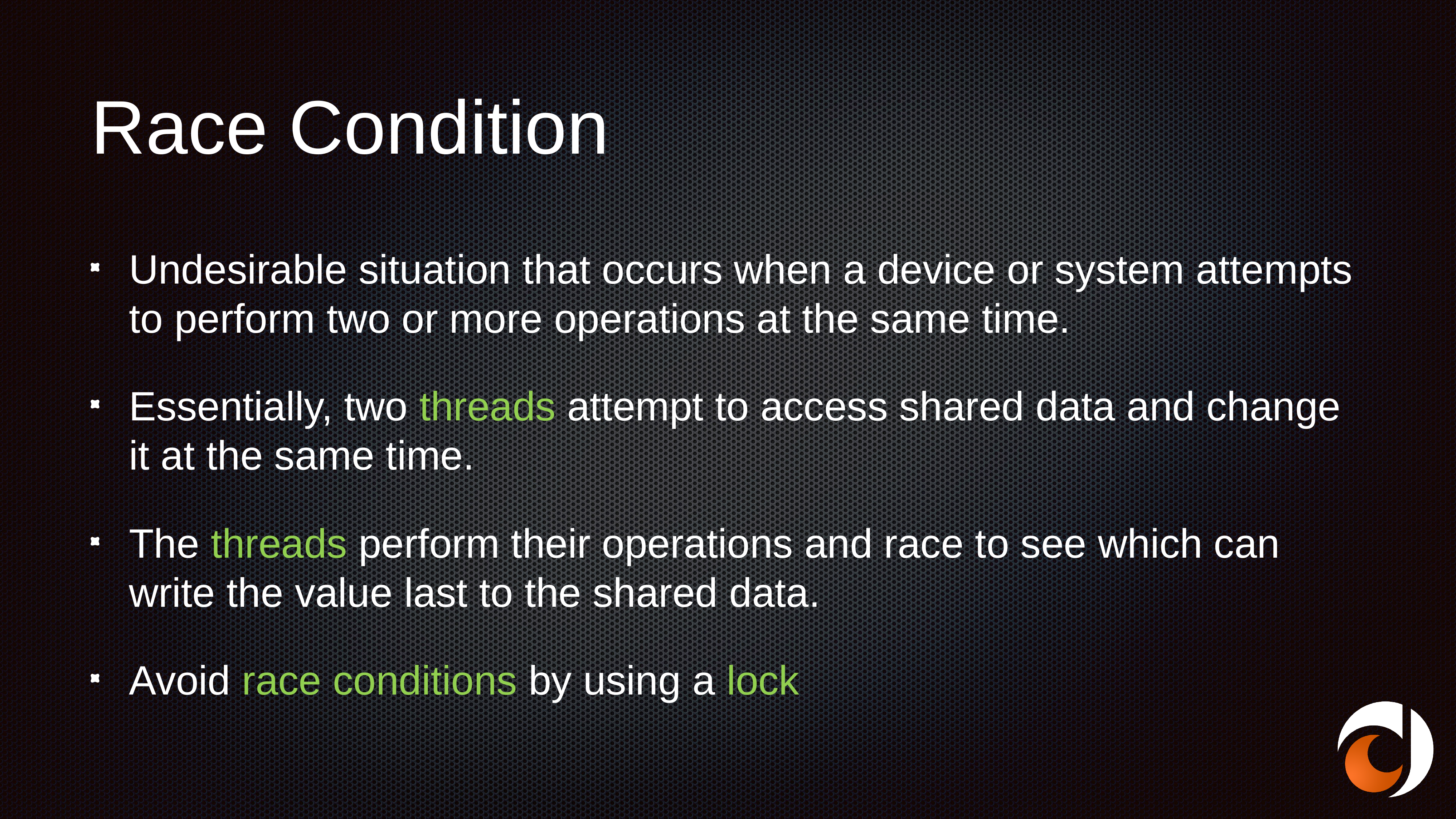

# Race Condition
Undesirable situation that occurs when a device or system attempts to perform two or more operations at the same time.
Essentially, two threads attempt to access shared data and change it at the same time.
The threads perform their operations and race to see which can write the value last to the shared data.
Avoid race conditions by using a lock